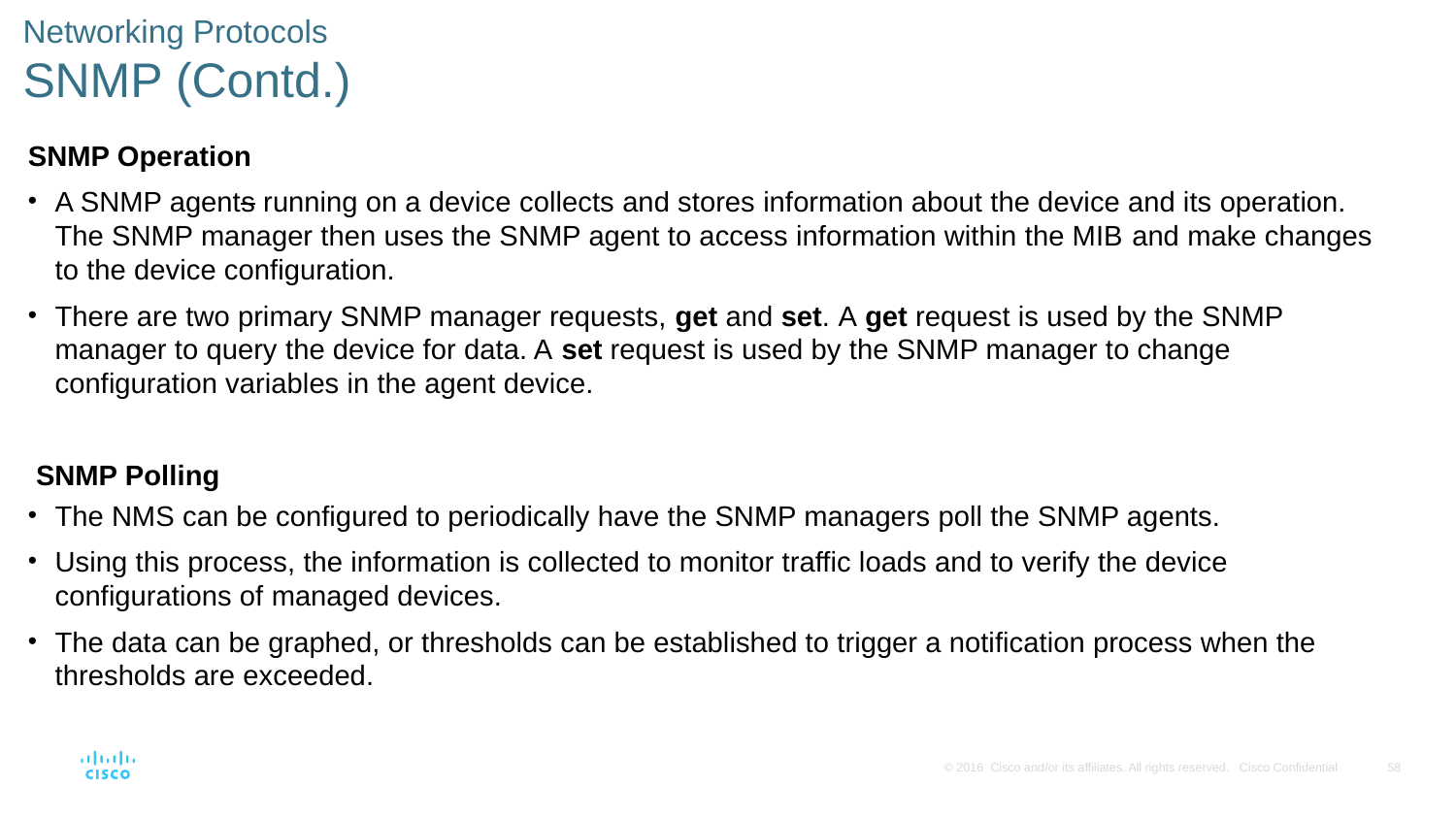

# Networking Protocols SNMP (Contd.)
SNMP Operation
A SNMP agents running on a device collects and stores information about the device and its operation. The SNMP manager then uses the SNMP agent to access information within the MIB and make changes to the device configuration.
There are two primary SNMP manager requests, get and set. A get request is used by the SNMP manager to query the device for data. A set request is used by the SNMP manager to change configuration variables in the agent device.

 SNMP Polling
The NMS can be configured to periodically have the SNMP managers poll the SNMP agents.
Using this process, the information is collected to monitor traffic loads and to verify the device configurations of managed devices.
The data can be graphed, or thresholds can be established to trigger a notification process when the thresholds are exceeded.